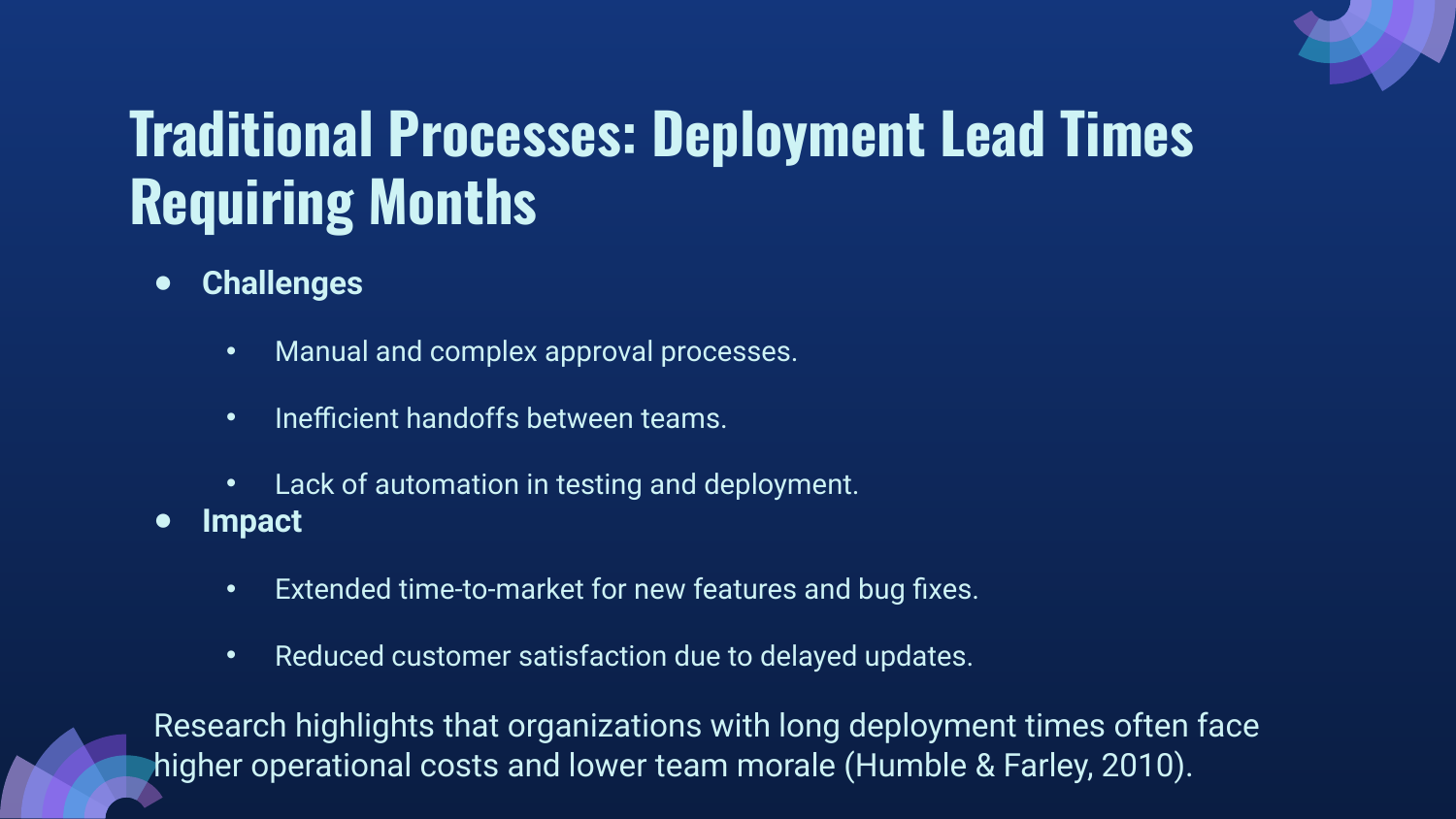

# Traditional Processes: Deployment Lead Times Requiring Months
Challenges
Manual and complex approval processes.
Inefficient handoffs between teams.
Lack of automation in testing and deployment.
Impact
Extended time-to-market for new features and bug fixes.
Reduced customer satisfaction due to delayed updates.
Research highlights that organizations with long deployment times often face higher operational costs and lower team morale (Humble & Farley, 2010).